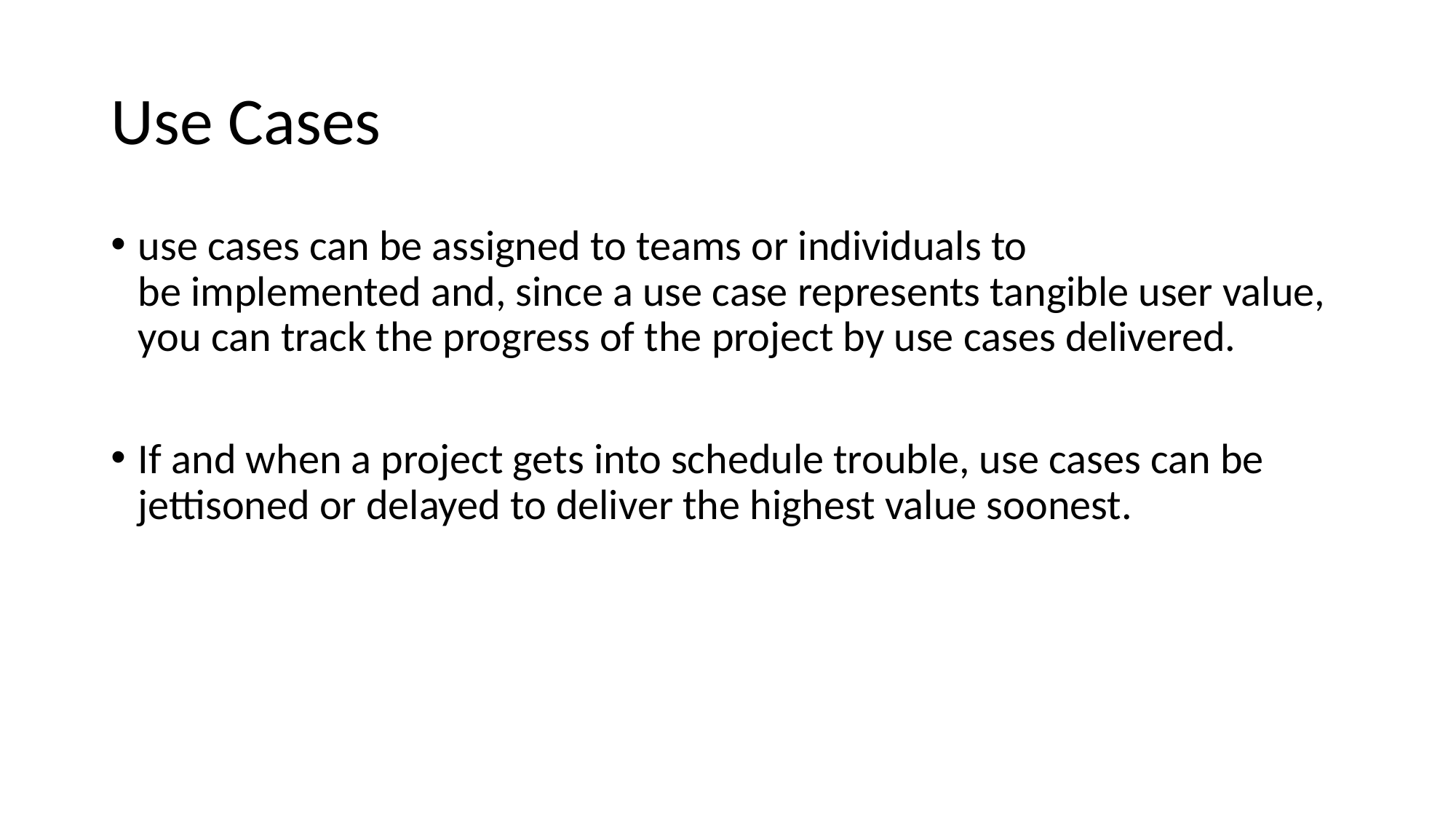

# Use Cases
use cases can be assigned to teams or individuals to
be implemented and, since a use case represents tangible user value, you can track the progress of the project by use cases delivered.

If and when a project gets into schedule trouble, use cases can be jettisoned or delayed to deliver the highest value soonest.